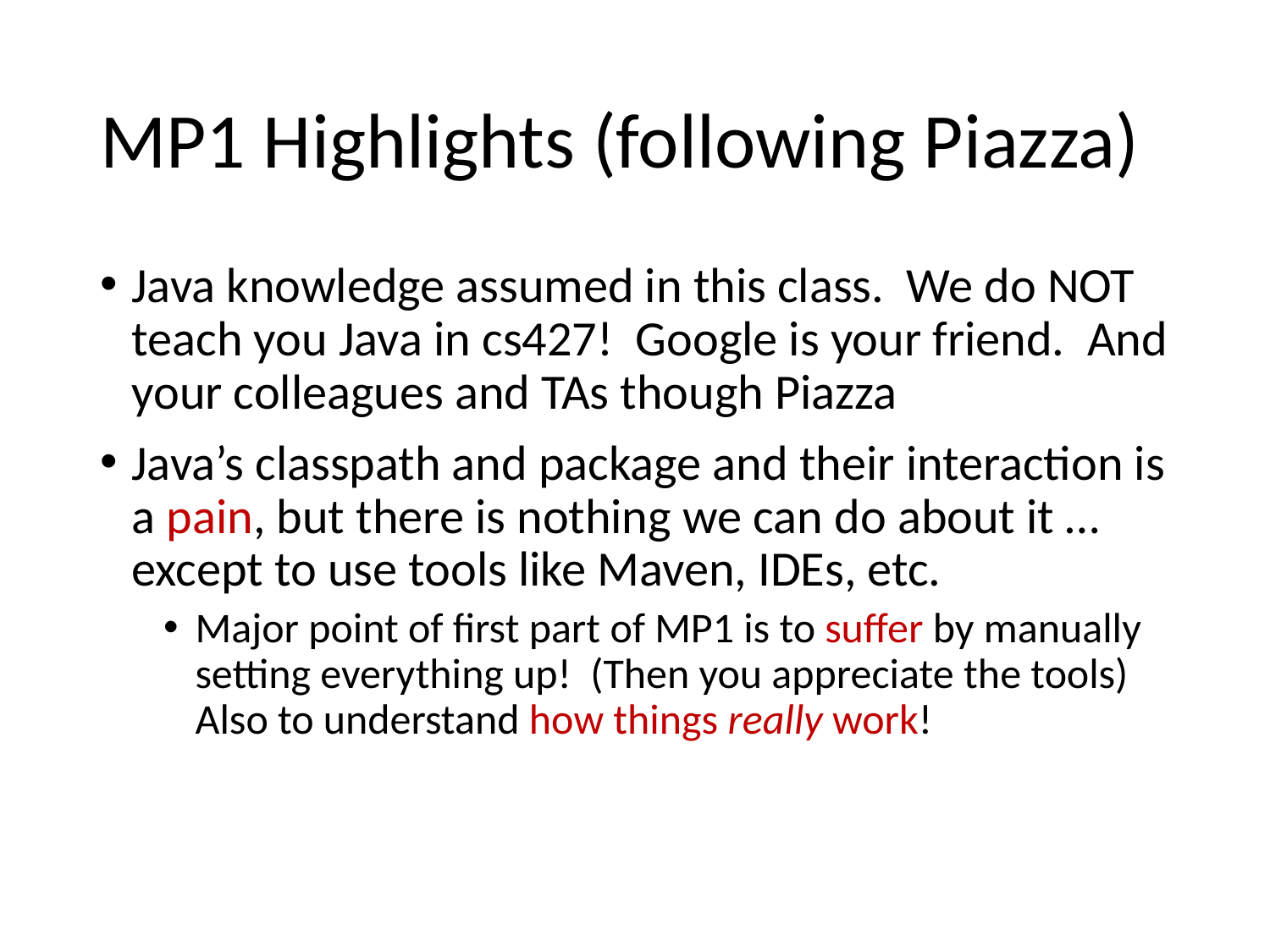

# MP1 Highlights (following Piazza)
Java knowledge assumed in this class.  We do NOT teach you Java in cs427!  Google is your friend.  And your colleagues and TAs though Piazza
Java’s classpath and package and their interaction is a pain, but there is nothing we can do about it … except to use tools like Maven, IDEs, etc.
Major point of first part of MP1 is to suffer by manually setting everything up!  (Then you appreciate the tools)  Also to understand how things really work!